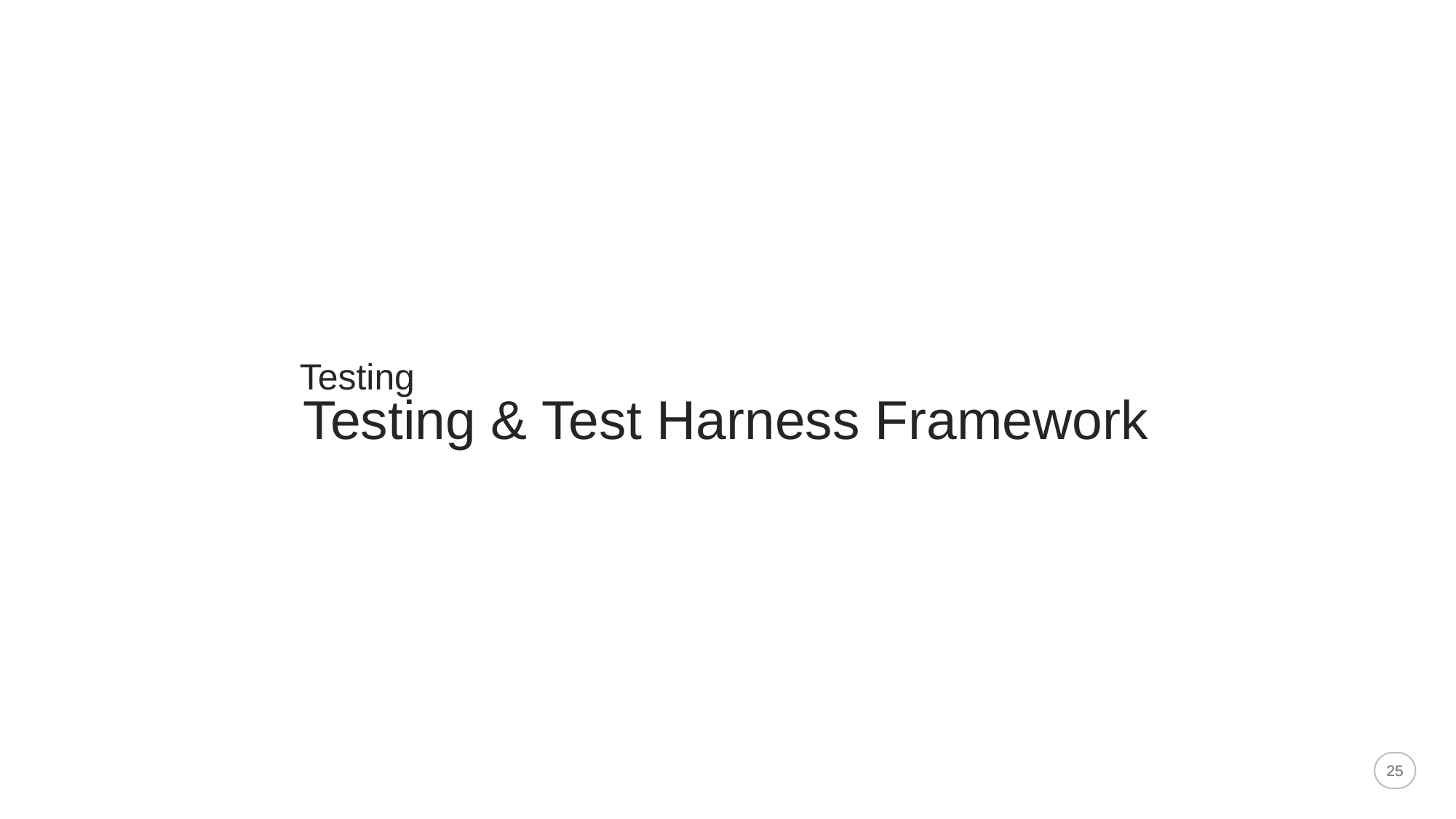

Testing
Testing & Test Harness Framework
25
25